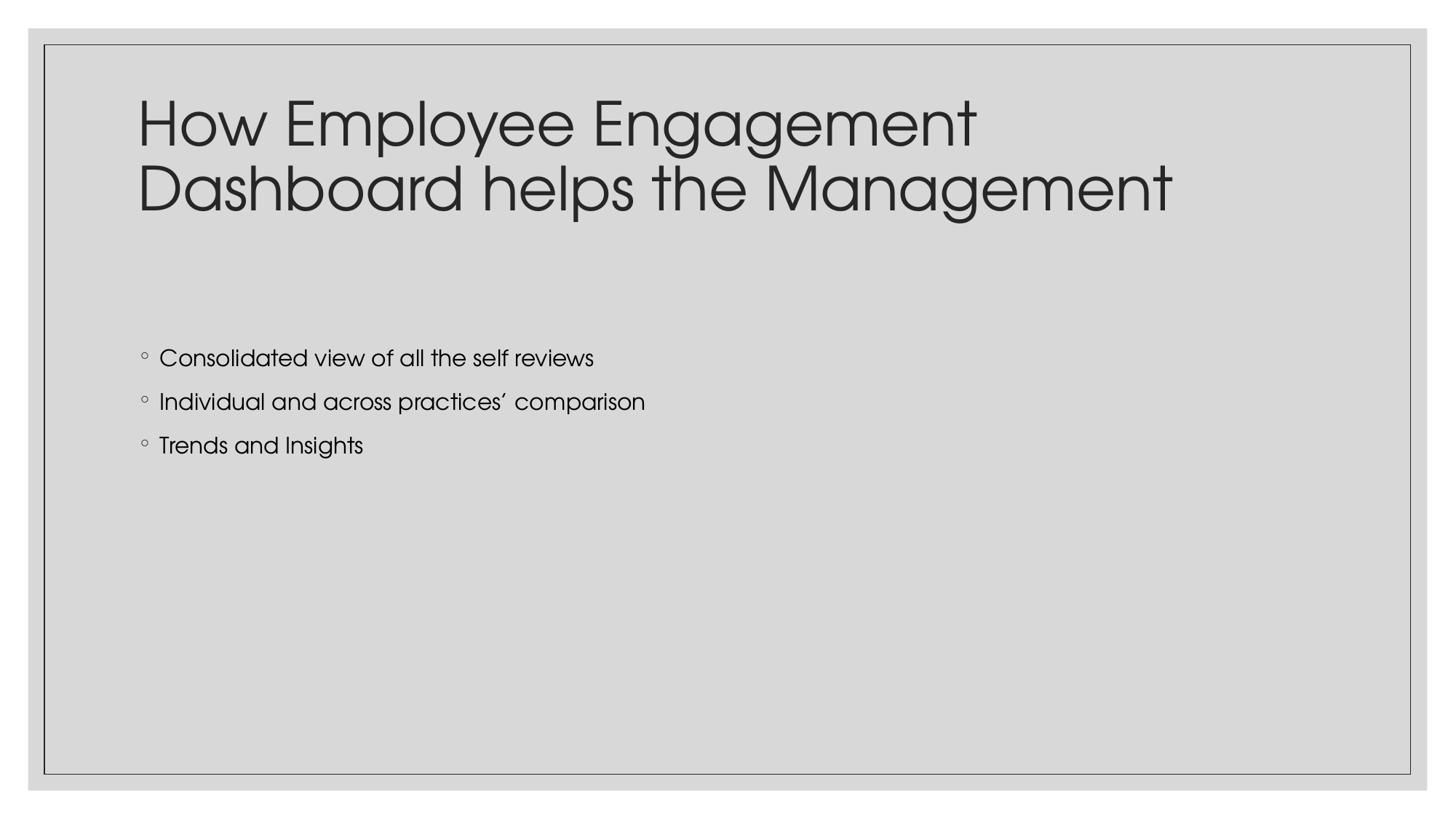

# How Employee Engagement Dashboard helps the Management

Consolidated view of all the self reviews
Individual and across practices’ comparison
Trends and Insights